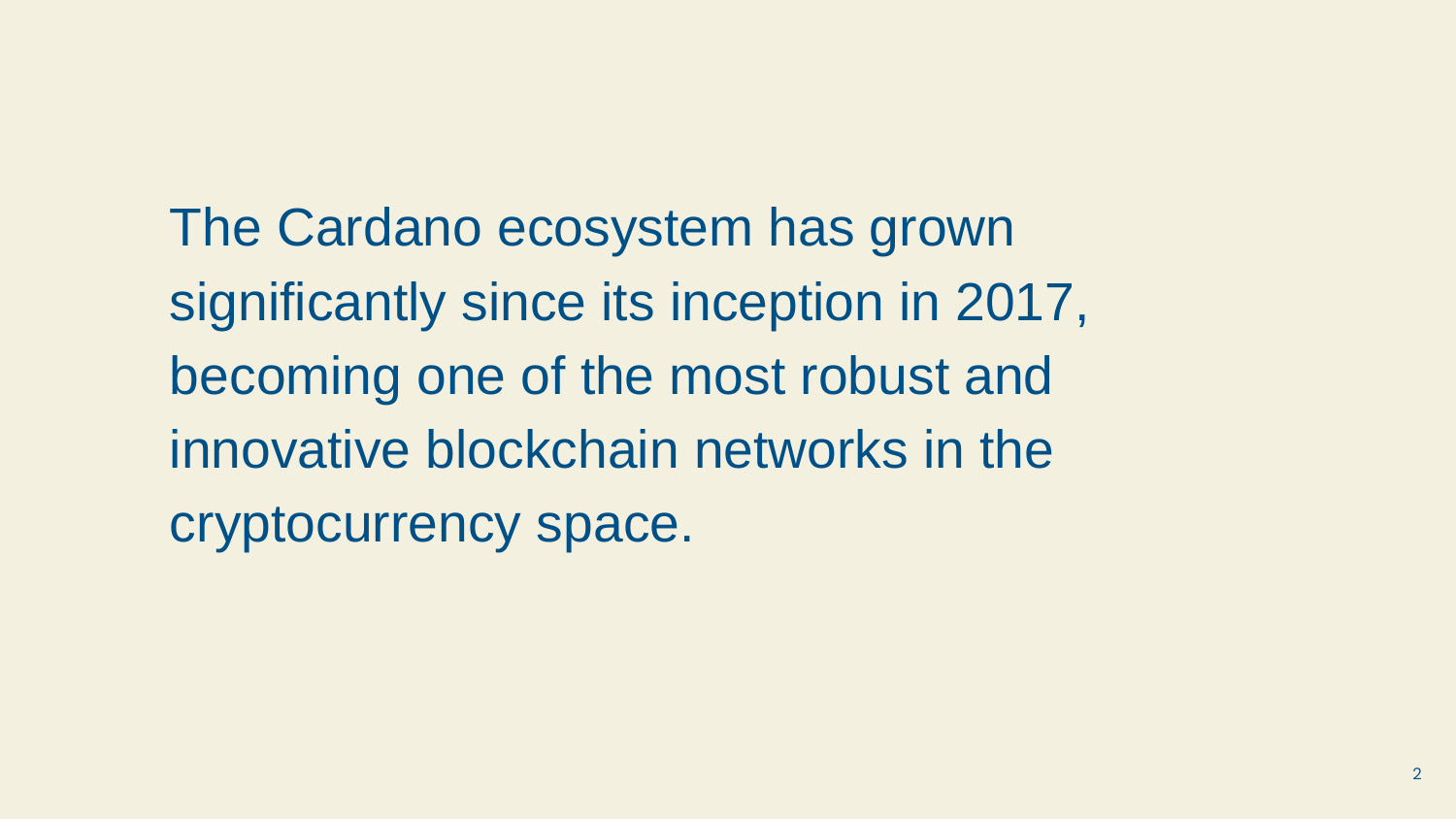

The Cardano ecosystem has grown significantly since its inception in 2017, becoming one of the most robust and innovative blockchain networks in the cryptocurrency space.
2